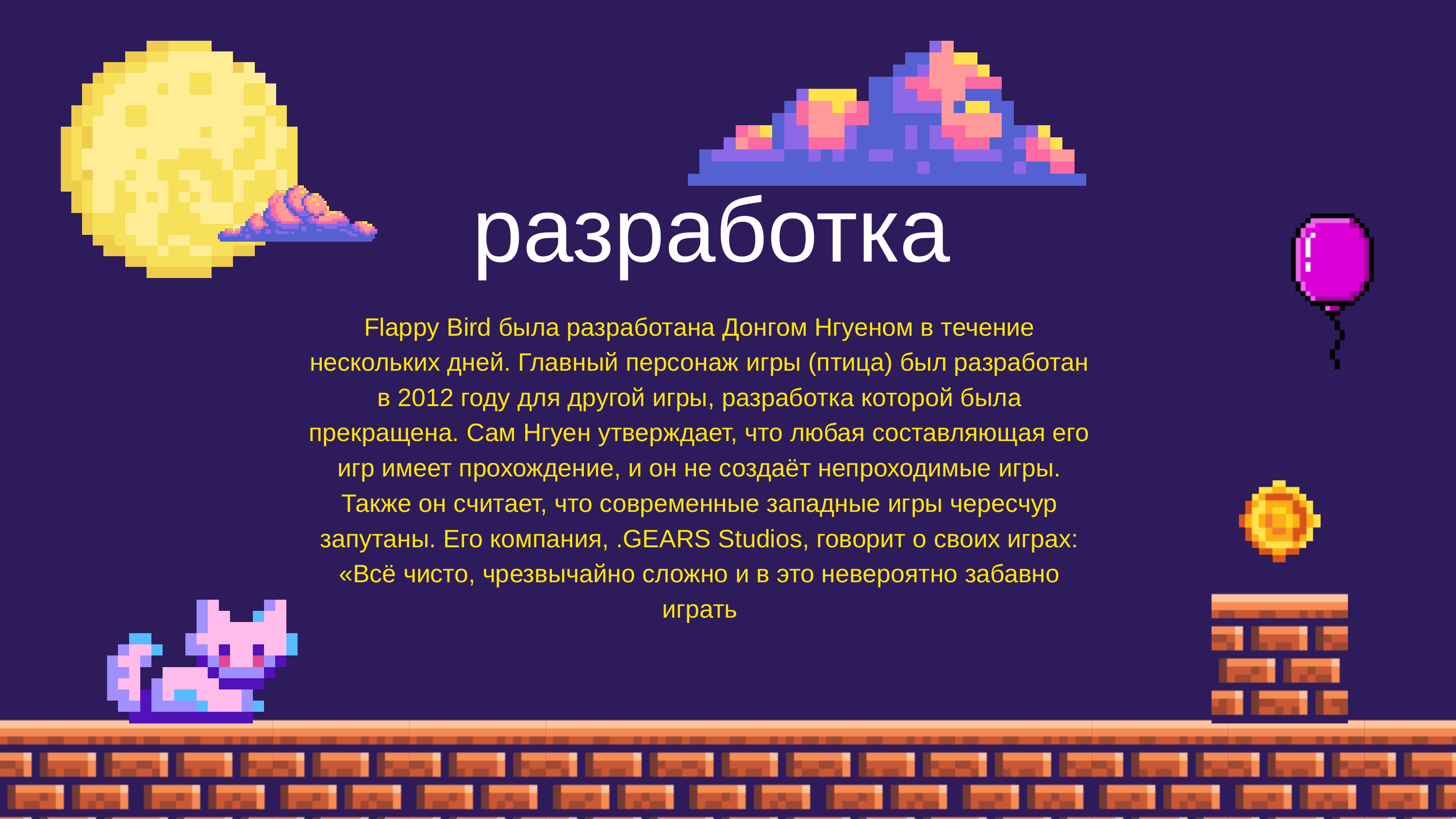

разработка

Flappy Bird была разработана Донгом Нгуеном в течение нескольких дней. Главный персонаж игры (птица) был разработан в 2012 году для другой игры, разработка которой была прекращена. Сам Нгуен утверждает, что любая составляющая его игр имеет прохождение, и он не создаёт непроходимые игры.
Также он считает, что современные западные игры чересчур запутаны. Его компания, .GEARS Studios, говорит о своих играх: «Всё чисто, чрезвычайно сложно и в это невероятно забавно играть